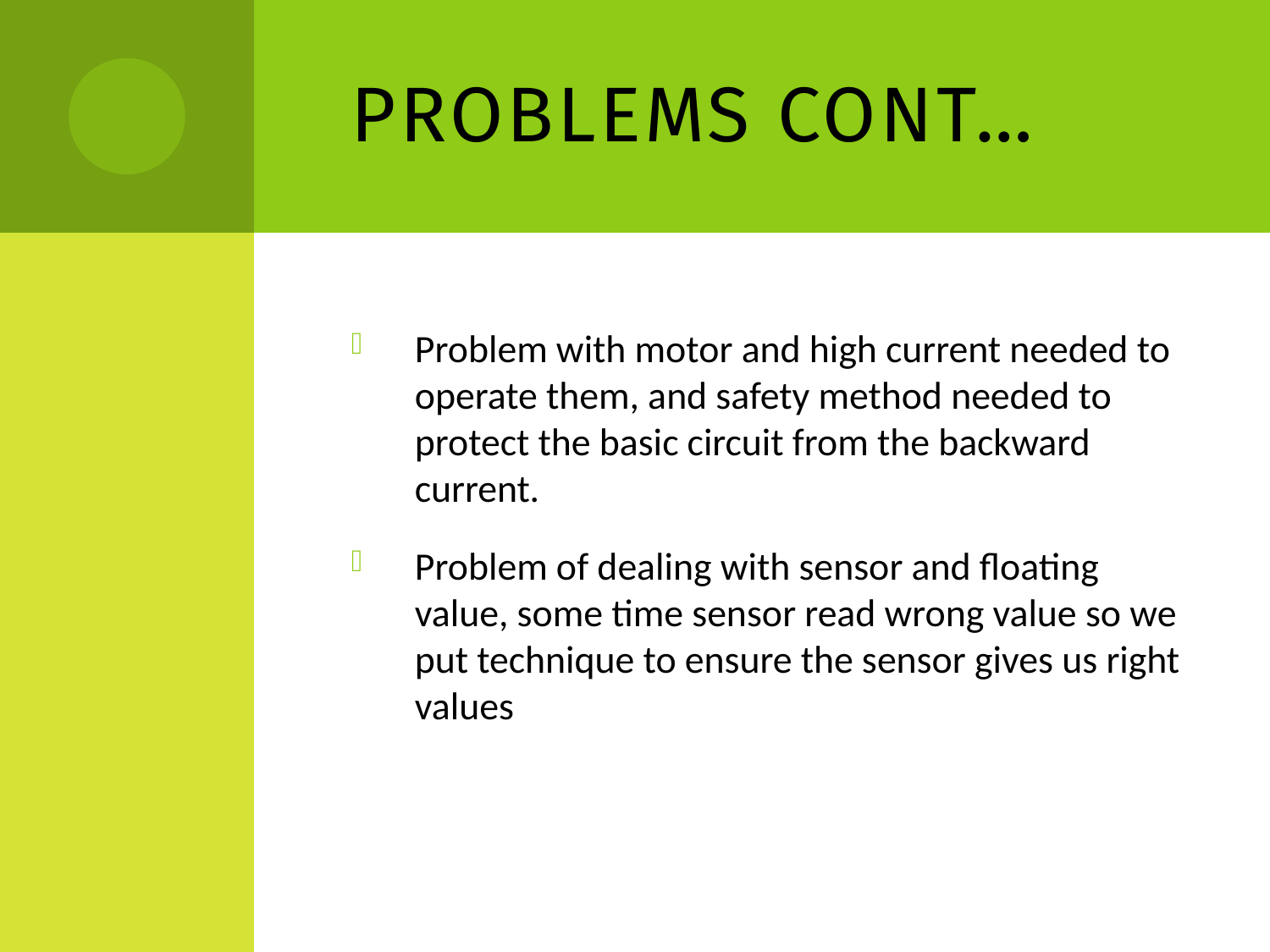

# Problems cont…
Problem with motor and high current needed to operate them, and safety method needed to protect the basic circuit from the backward current.
Problem of dealing with sensor and floating value, some time sensor read wrong value so we put technique to ensure the sensor gives us right values